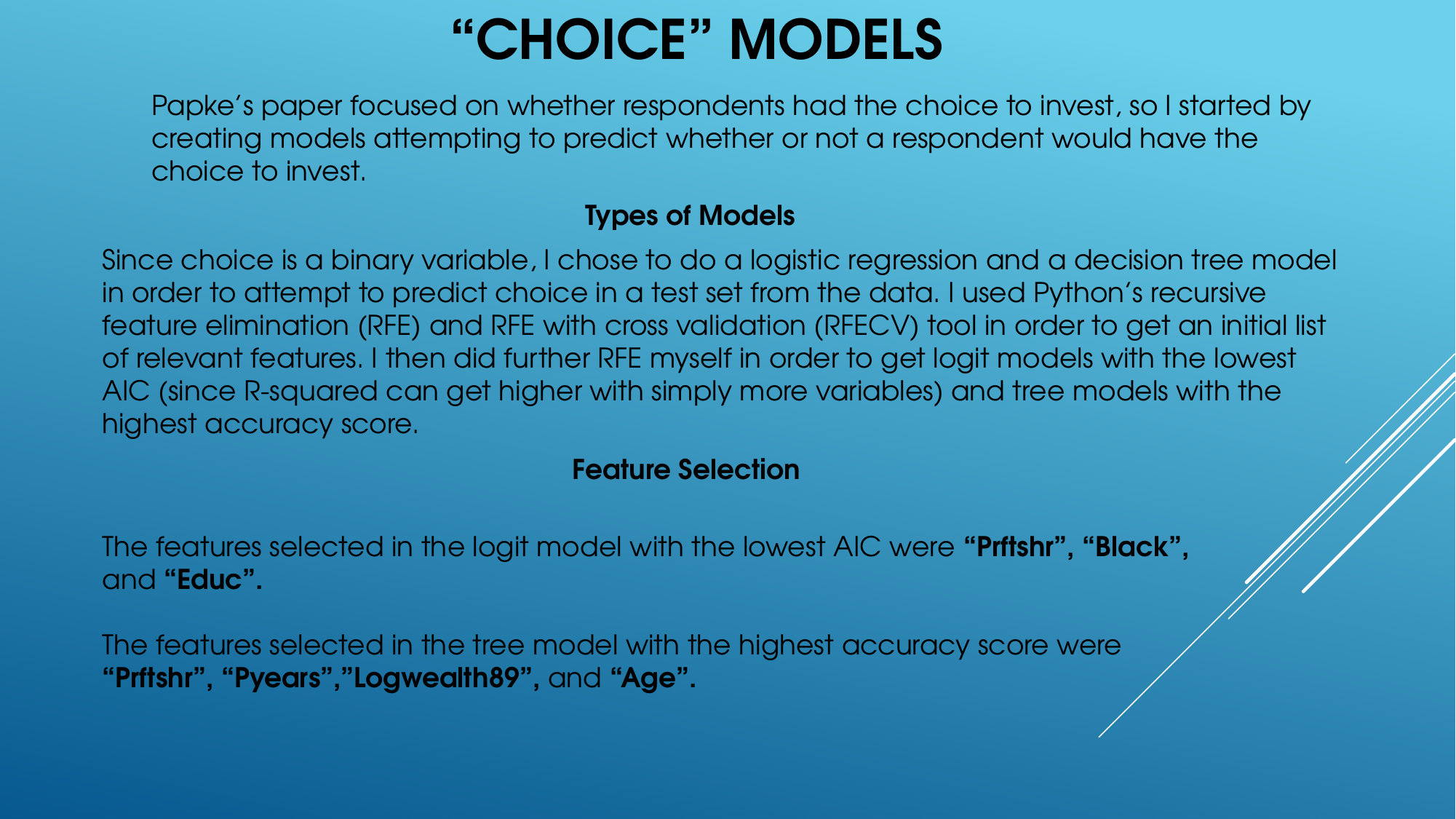

# “Choice” Models
Papke’s paper focused on whether respondents had the choice to invest, so I started by creating models attempting to predict whether or not a respondent would have the choice to invest.
Types of Models
Since choice is a binary variable, I chose to do a logistic regression and a decision tree model in order to attempt to predict choice in a test set from the data. I used Python’s recursive feature elimination (RFE) and RFE with cross validation (RFECV) tool in order to get an initial list of relevant features. I then did further RFE myself in order to get logit models with the lowest AIC (since R-squared can get higher with simply more variables) and tree models with the highest accuracy score.
Feature Selection
The features selected in the logit model with the lowest AIC were “Prftshr”, “Black”, and “Educ”.

The features selected in the tree model with the highest accuracy score were “Prftshr”, “Pyears”,”Logwealth89”, and “Age”.